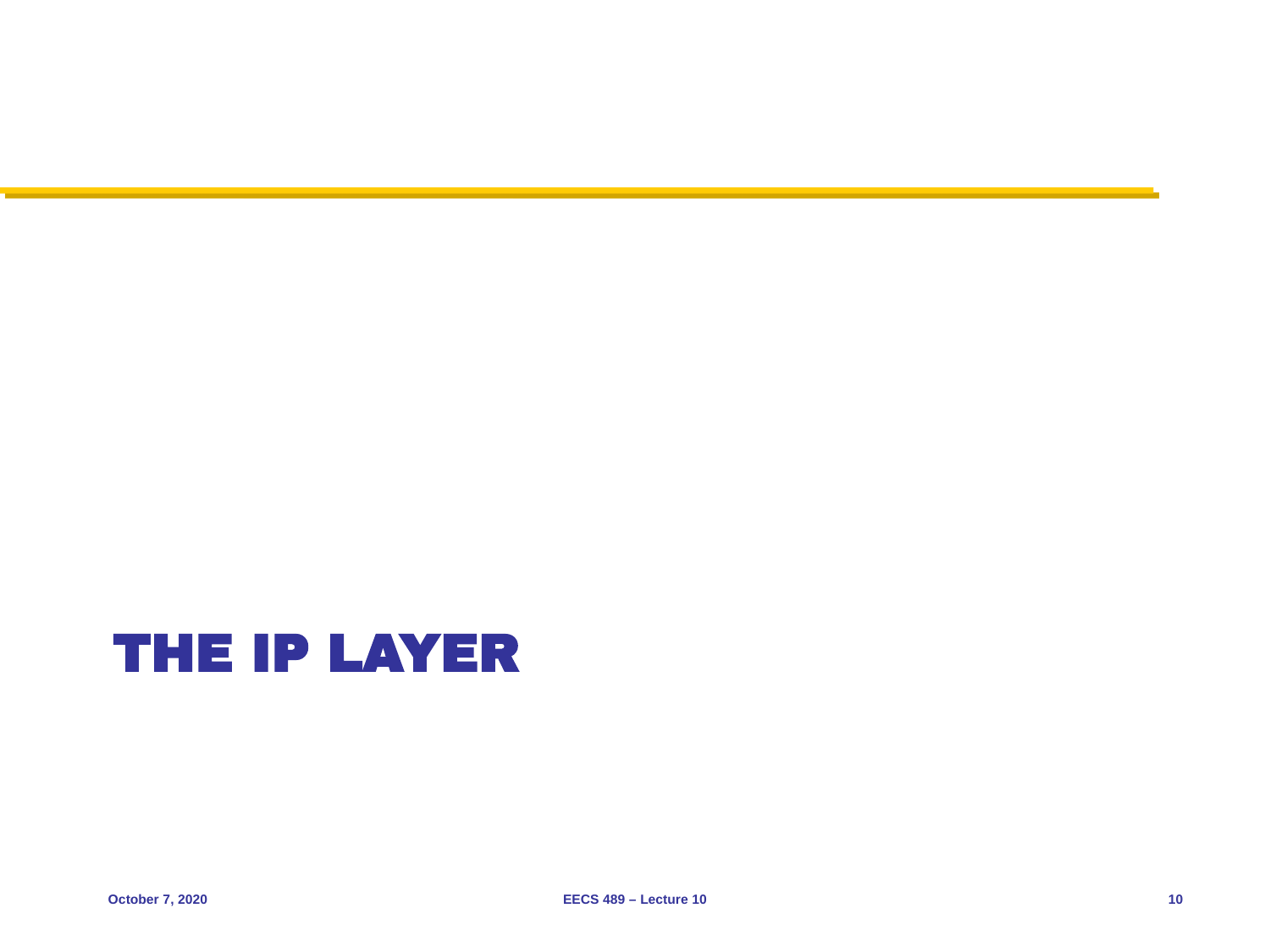

# The IP layer
October 7, 2020
EECS 489 – Lecture 10
10